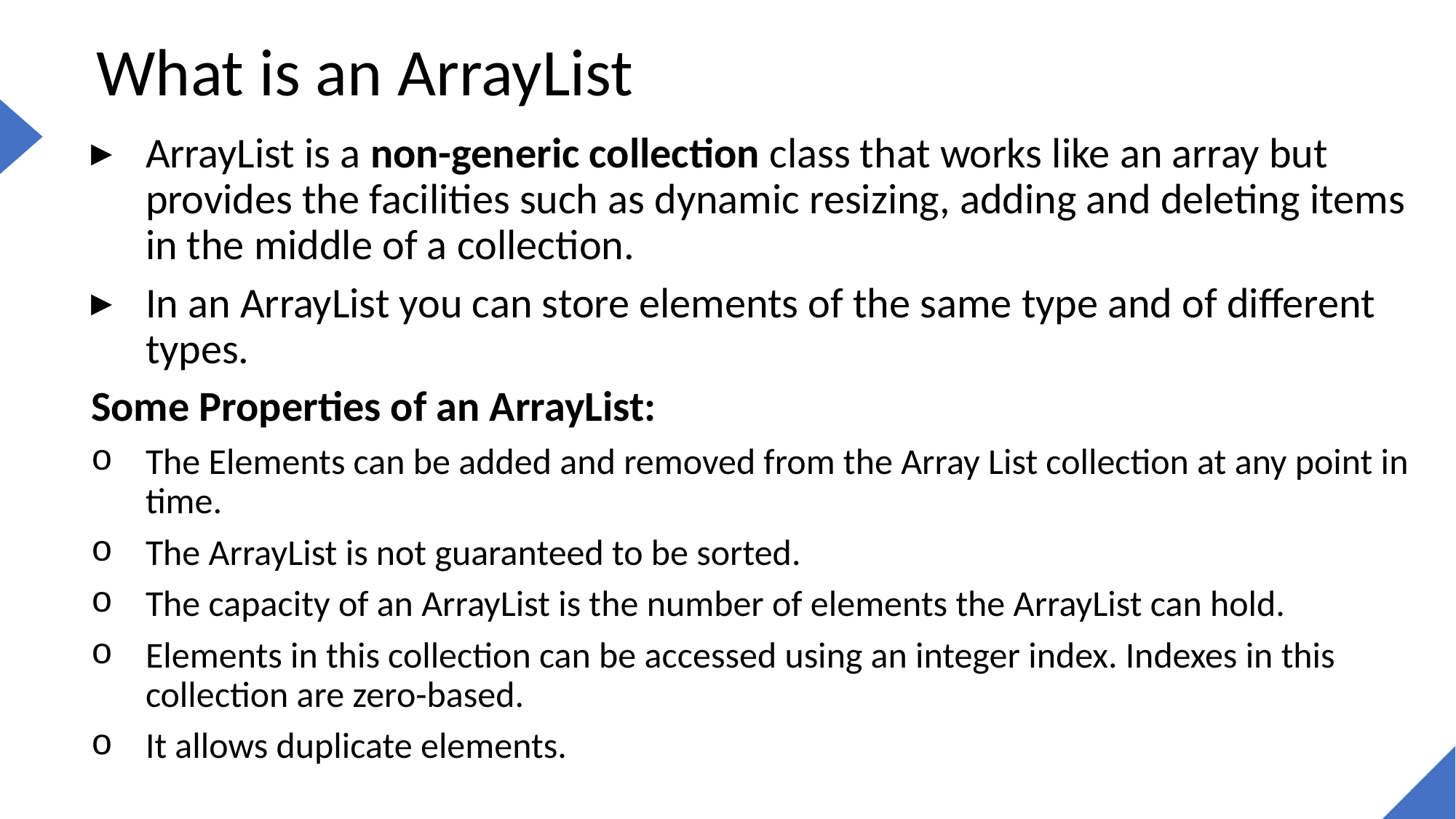

# What is an ArrayList
ArrayList is a non-generic collection class that works like an array but provides the facilities such as dynamic resizing, adding and deleting items in the middle of a collection.
In an ArrayList you can store elements of the same type and of different types.
Some Properties of an ArrayList:
The Elements can be added and removed from the Array List collection at any point in time.
The ArrayList is not guaranteed to be sorted.
The capacity of an ArrayList is the number of elements the ArrayList can hold.
Elements in this collection can be accessed using an integer index. Indexes in this collection are zero-based.
It allows duplicate elements.